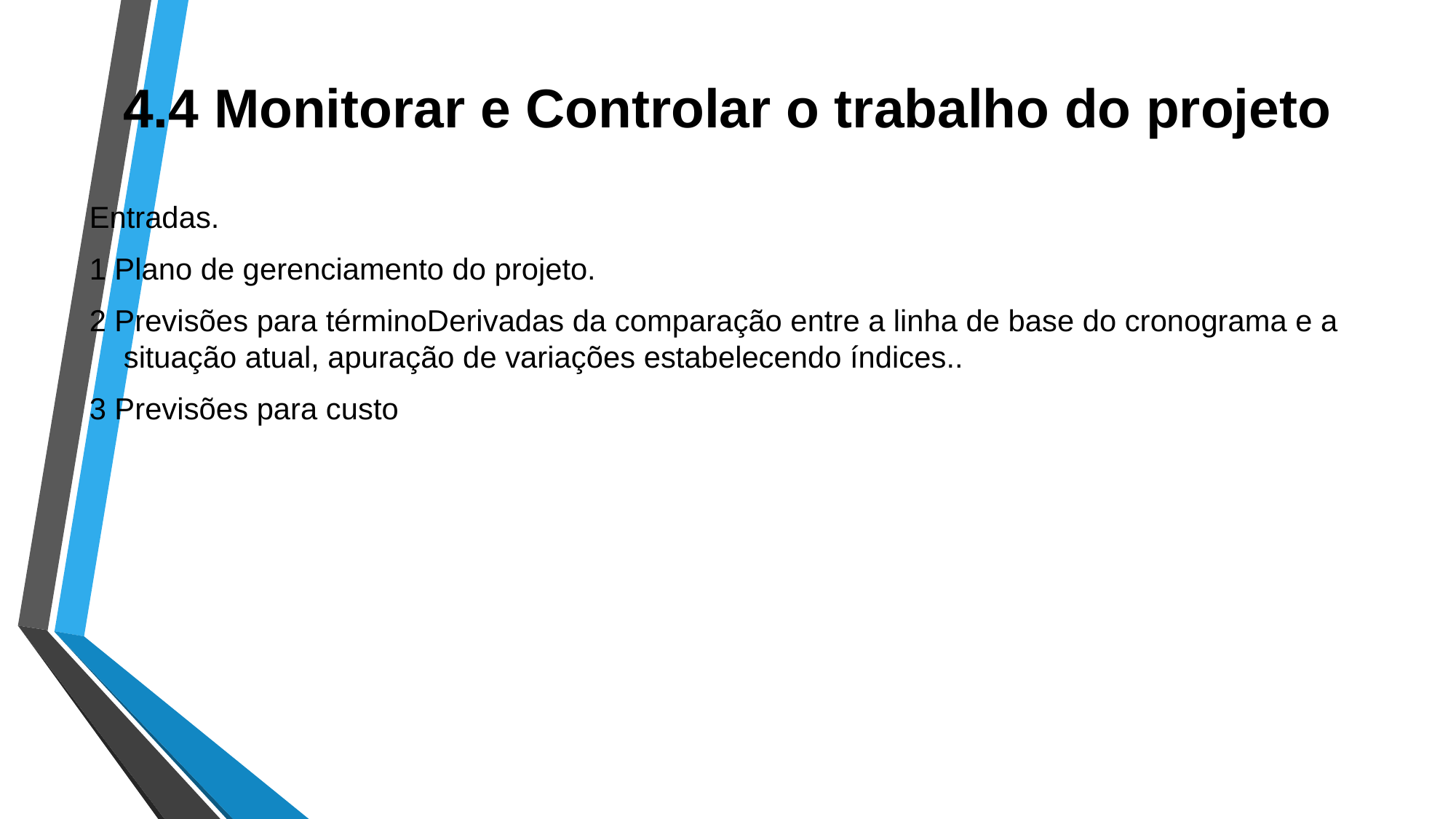

# 4.4 Monitorar e Controlar o trabalho do projeto
Entradas.
1 Plano de gerenciamento do projeto.
2 Previsões para términoDerivadas da comparação entre a linha de base do cronograma e a situação atual, apuração de variações estabelecendo índices..
3 Previsões para custo